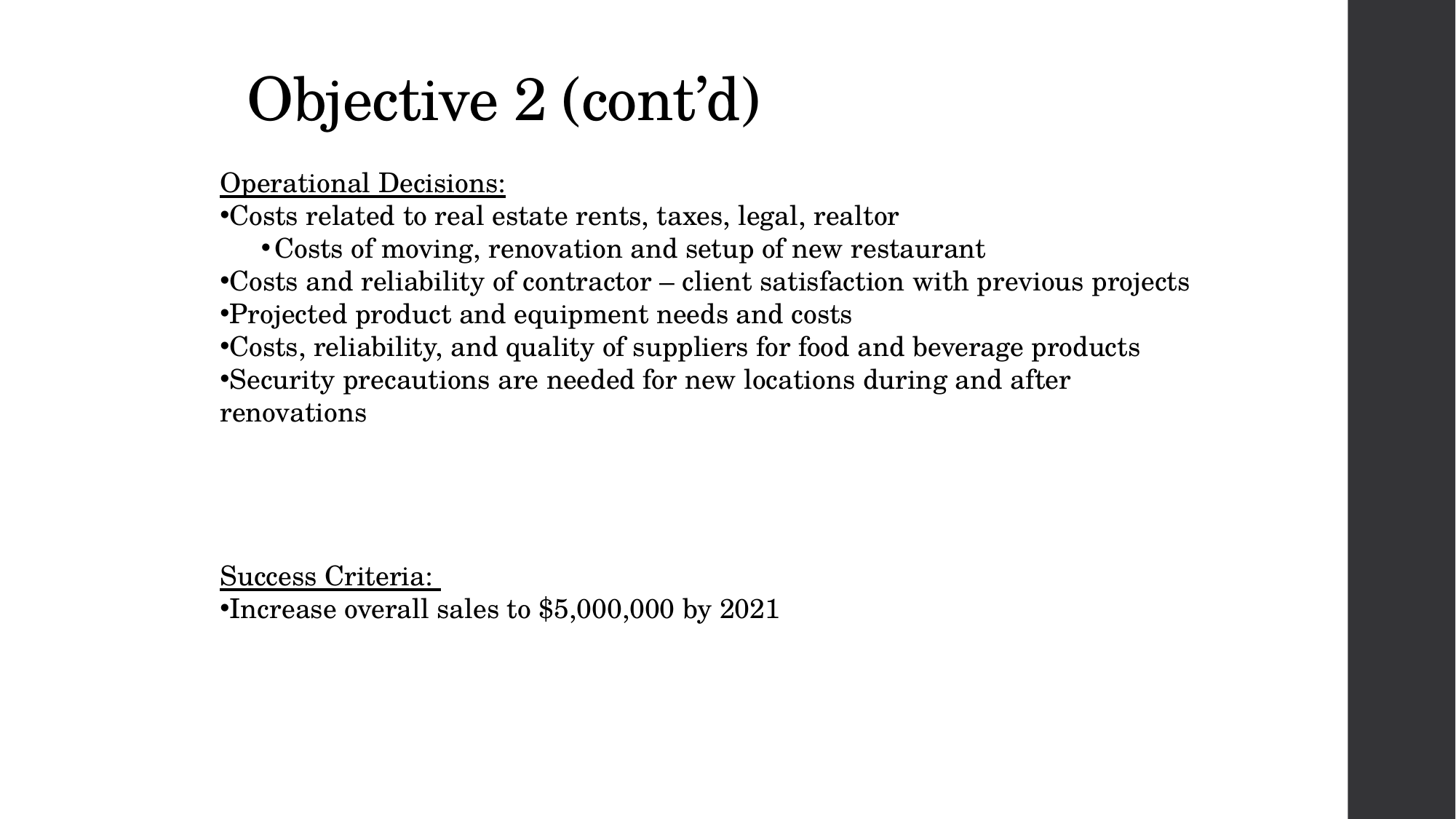

Objective 2 (cont’d)
Operational Decisions:
Costs related to real estate rents, taxes, legal, realtor
Costs of moving, renovation and setup of new restaurant
Costs and reliability of contractor – client satisfaction with previous projects
Projected product and equipment needs and costs
Costs, reliability, and quality of suppliers for food and beverage products
Security precautions are needed for new locations during and after renovations

Success Criteria:
Increase overall sales to $5,000,000 by 2021